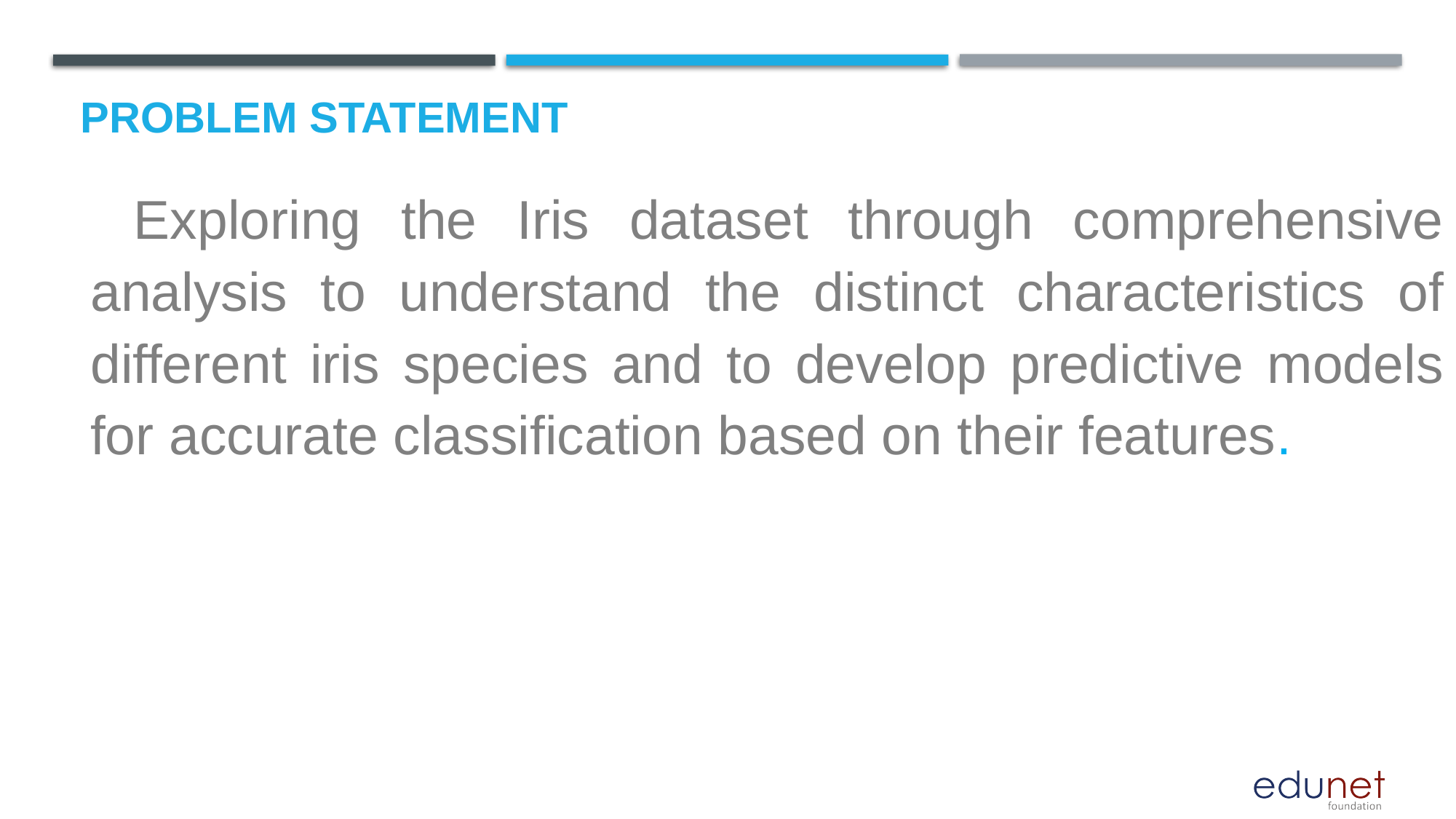

# Problem Statement
  Exploring the Iris dataset through comprehensive analysis to understand the distinct characteristics of different iris species and to develop predictive models for accurate classification based on their features.